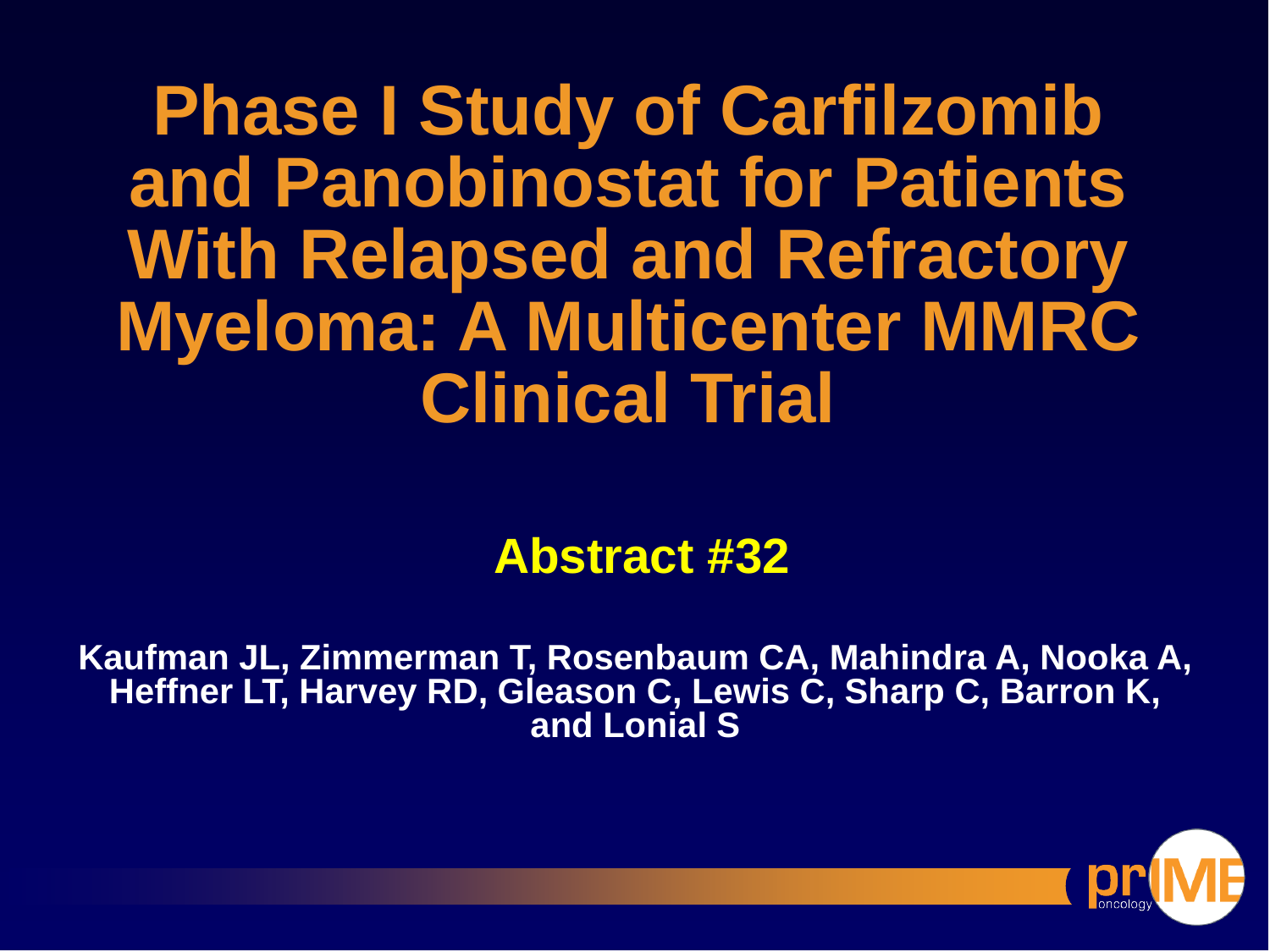

Phase I Study of Carfilzomib and Panobinostat for Patients With Relapsed and Refractory Myeloma: A Multicenter MMRC Clinical Trial
Abstract #32
Kaufman JL, Zimmerman T, Rosenbaum CA, Mahindra A, Nooka A, Heffner LT, Harvey RD, Gleason C, Lewis C, Sharp C, Barron K, and Lonial S